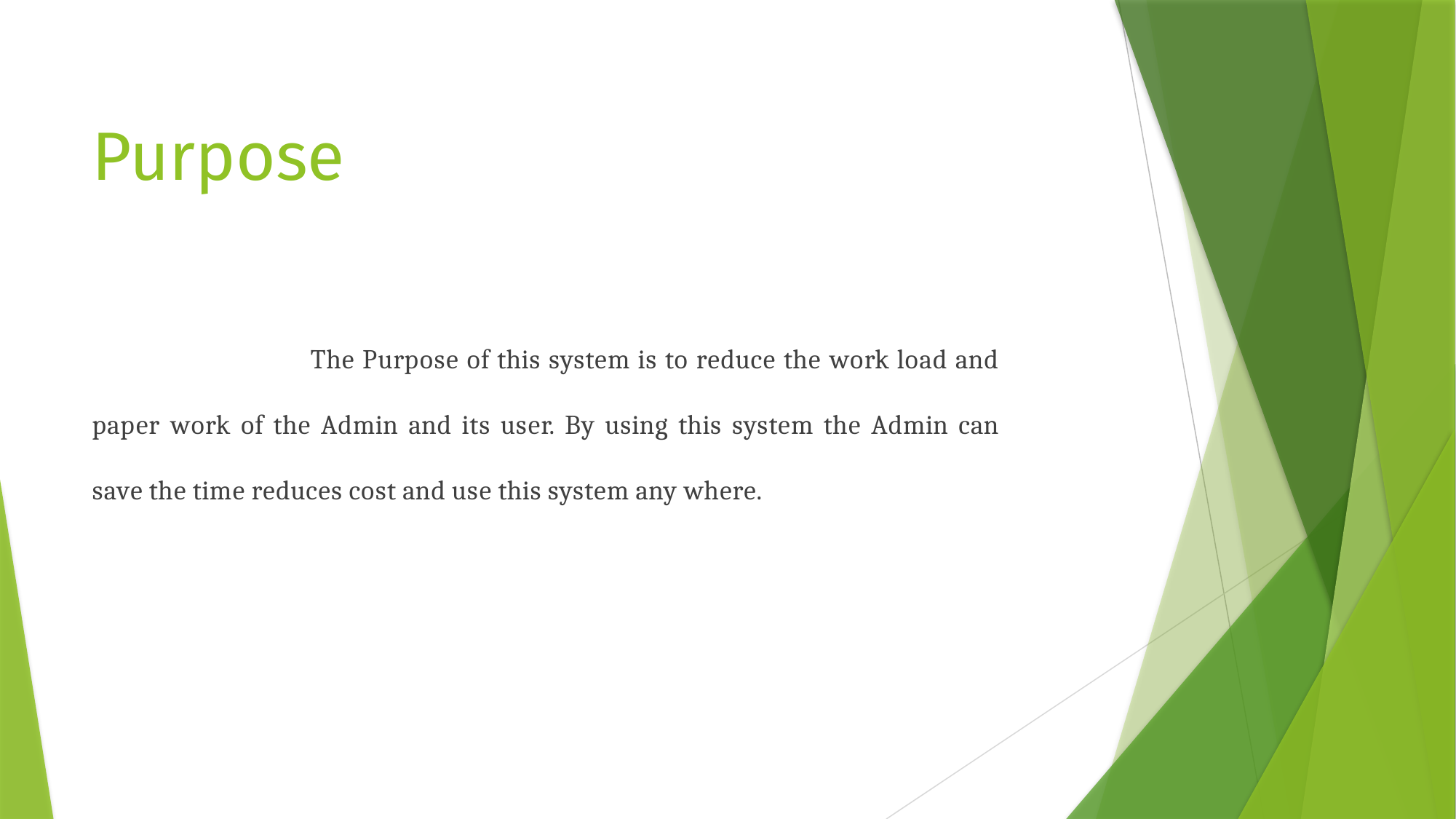

# Purpose
		The Purpose of this system is to reduce the work load and paper work of the Admin and its user. By using this system the Admin can save the time reduces cost and use this system any where.